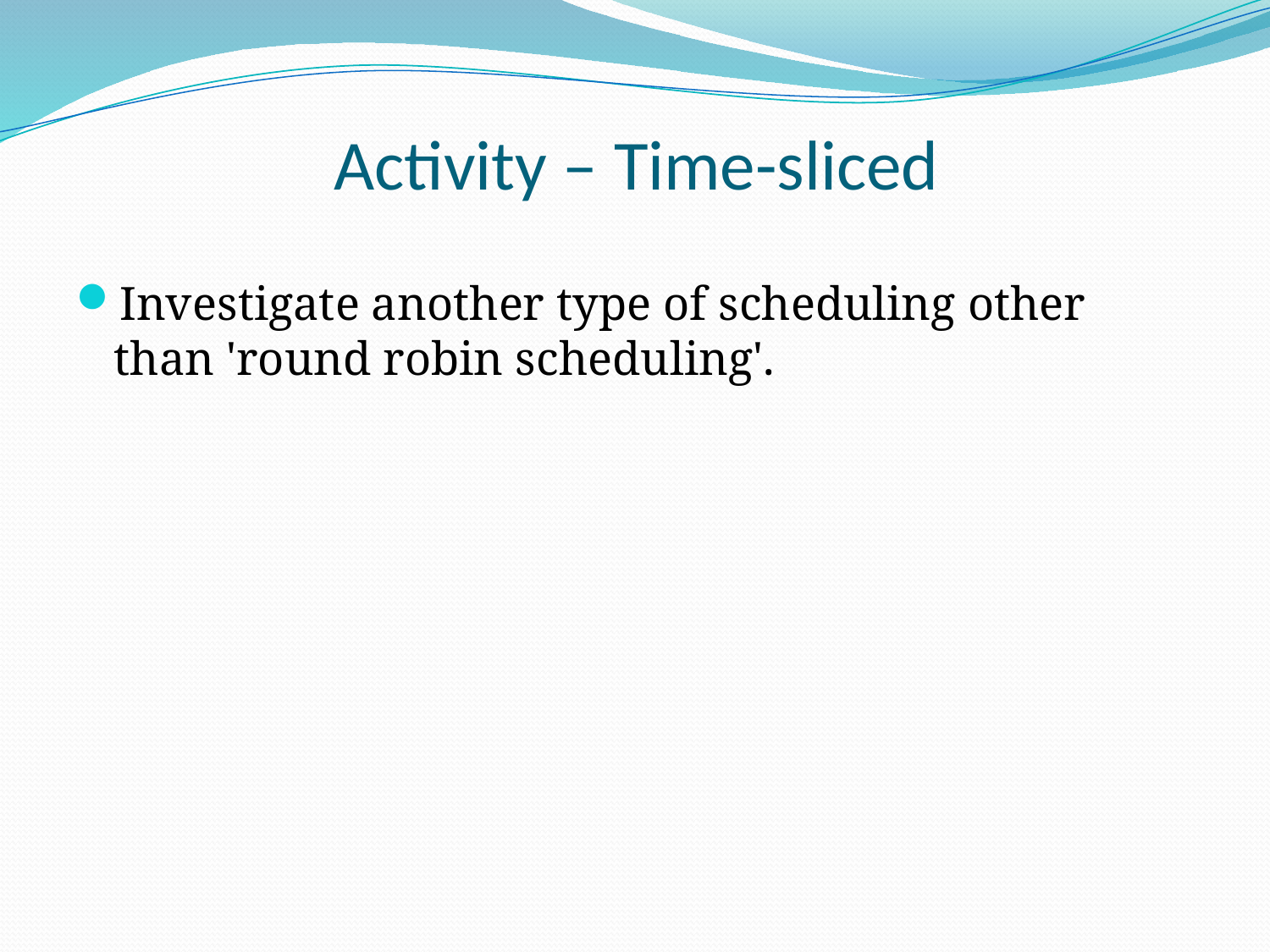

# Activity – Time-sliced
Investigate another type of scheduling other than 'round robin scheduling'.